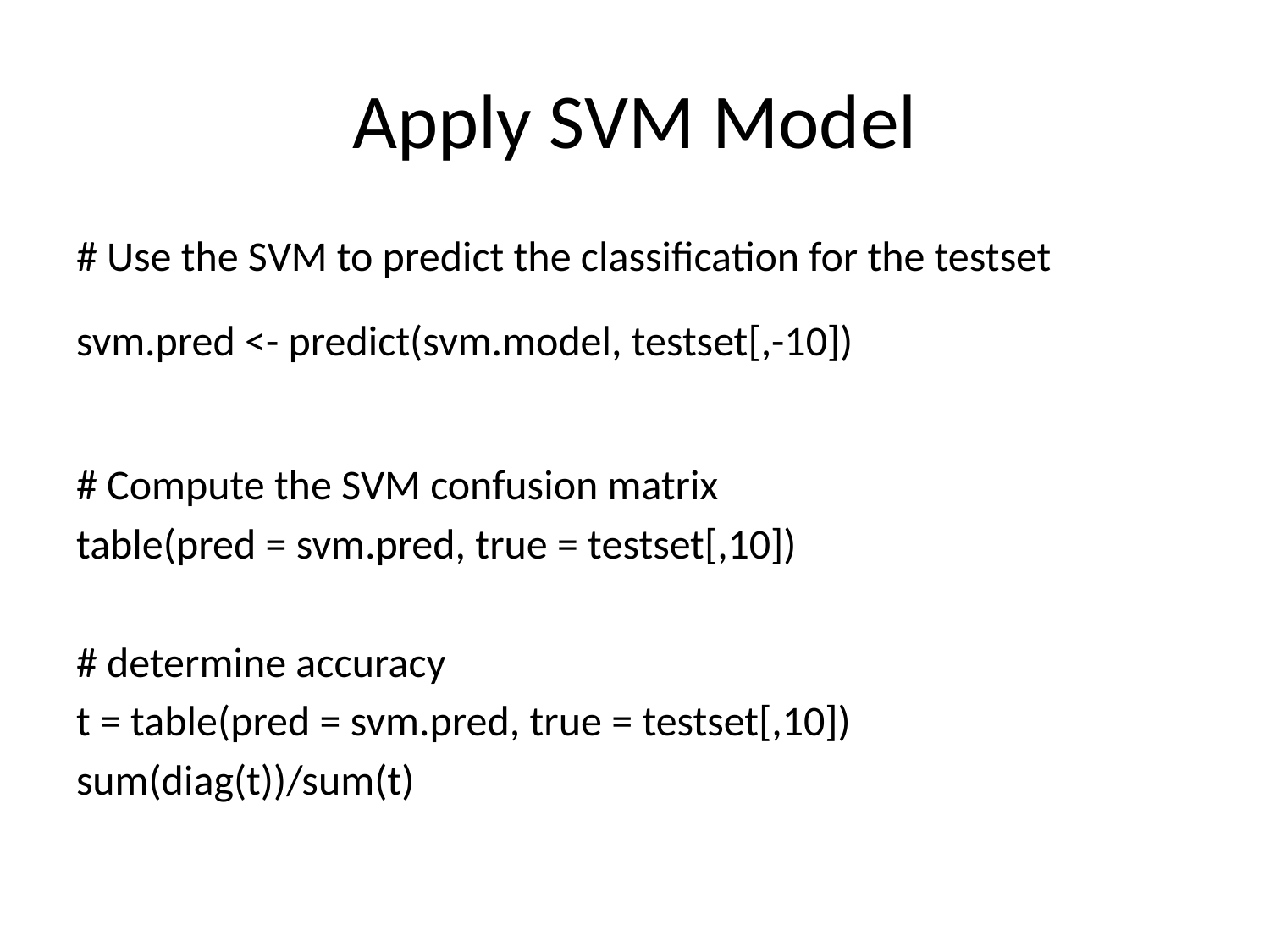

# Apply SVM Model
# Use the SVM to predict the classification for the testset
svm.pred <- predict(svm.model, testset[,-10])

# Compute the SVM confusion matrix
table(pred = svm.pred, true = testset[,10])

# determine accuracy
t = table(pred = svm.pred, true = testset[,10])
sum(diag(t))/sum(t)